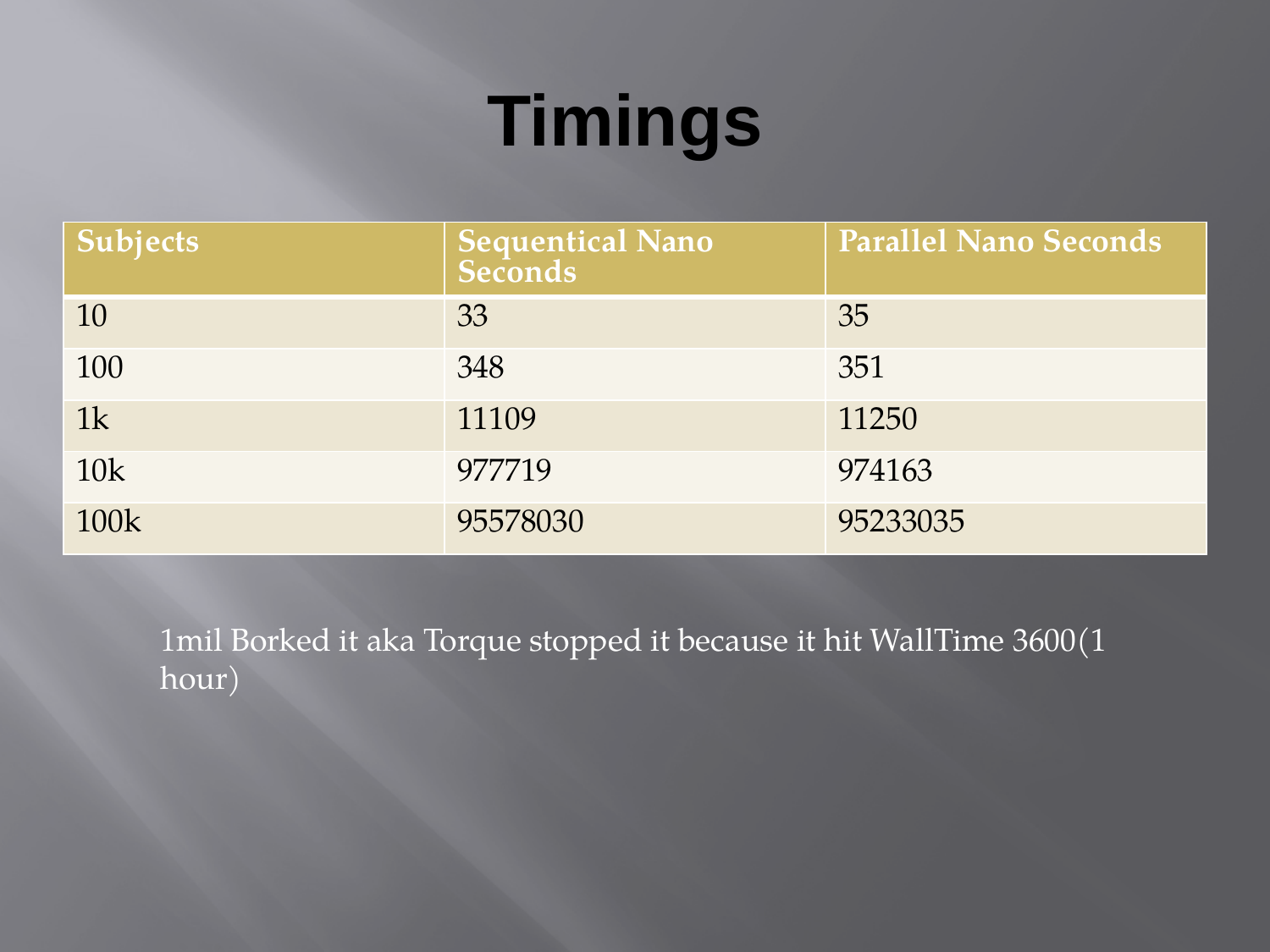

# Timings
| Subjects | Sequentical Nano Seconds | Parallel Nano Seconds |
| --- | --- | --- |
| 10 | 33 | 35 |
| 100 | 348 | 351 |
| 1k | 11109 | 11250 |
| 10k | 977719 | 974163 |
| 100k | 95578030 | 95233035 |
1mil Borked it aka Torque stopped it because it hit WallTime 3600(1 hour)